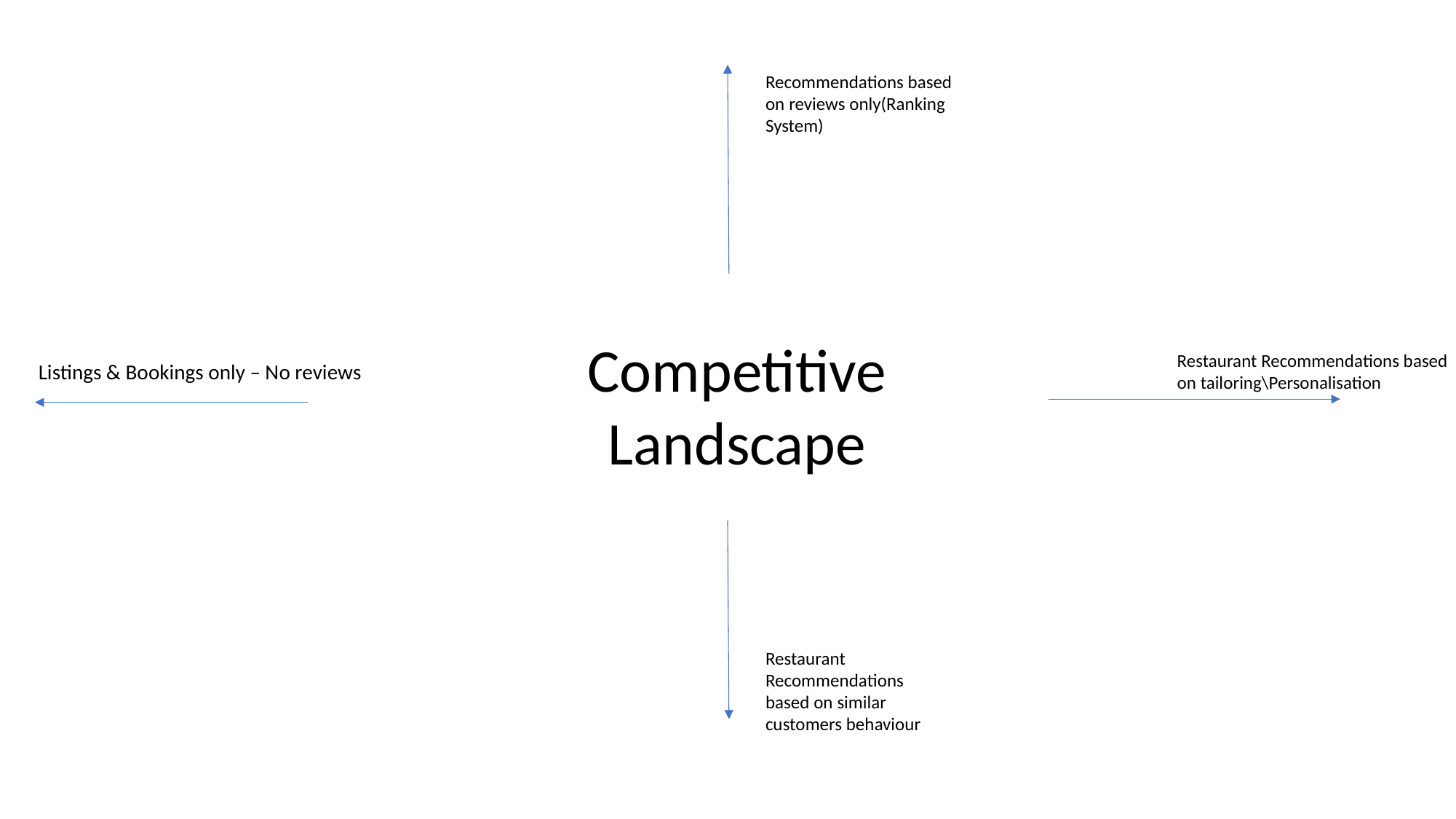

Recommendations based on reviews only(Ranking System)
Competitive
Landscape
Restaurant Recommendations based on tailoring\Personalisation
Listings & Bookings only – No reviews
Restaurant Recommendations based on similar customers behaviour